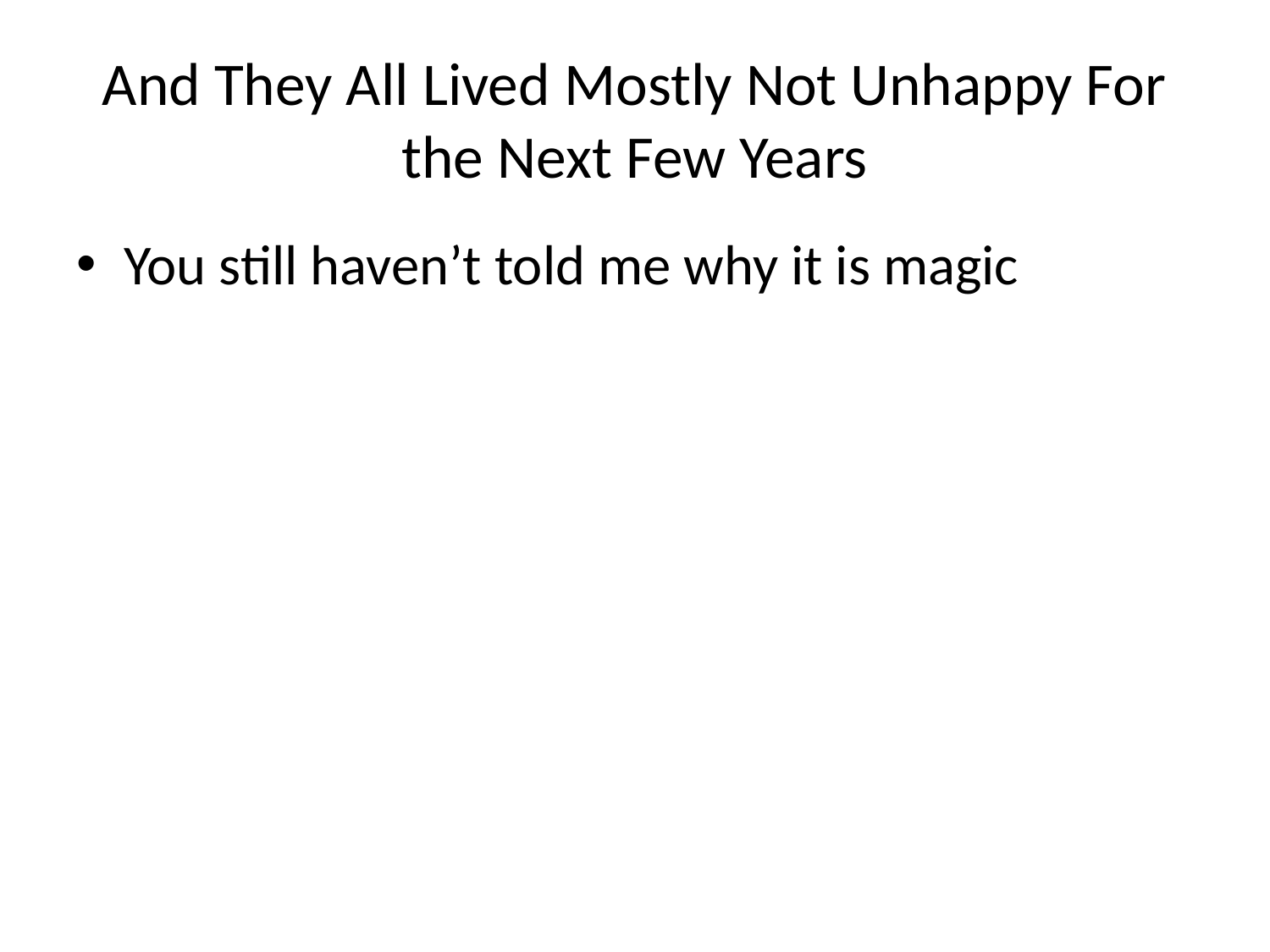

# And They All Lived Mostly Not Unhappy For the Next Few Years
You still haven’t told me why it is magic